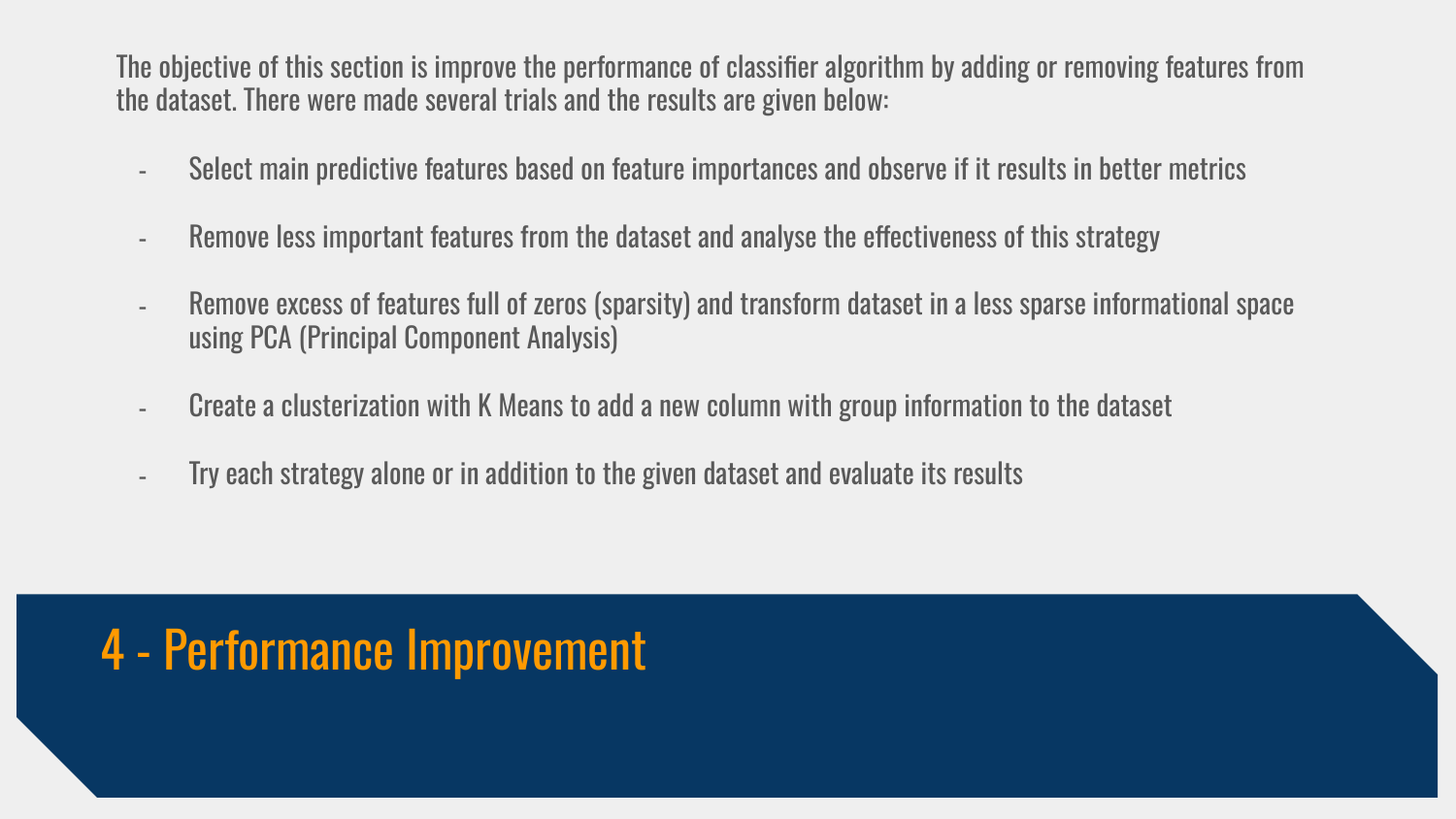

The objective of this section is improve the performance of classifier algorithm by adding or removing features from the dataset. There were made several trials and the results are given below:

Select main predictive features based on feature importances and observe if it results in better metrics

Remove less important features from the dataset and analyse the effectiveness of this strategy

Remove excess of features full of zeros (sparsity) and transform dataset in a less sparse informational space using PCA (Principal Component Analysis)

Create a clusterization with K Means to add a new column with group information to the dataset

Try each strategy alone or in addition to the given dataset and evaluate its results

4 - Performance Improvement